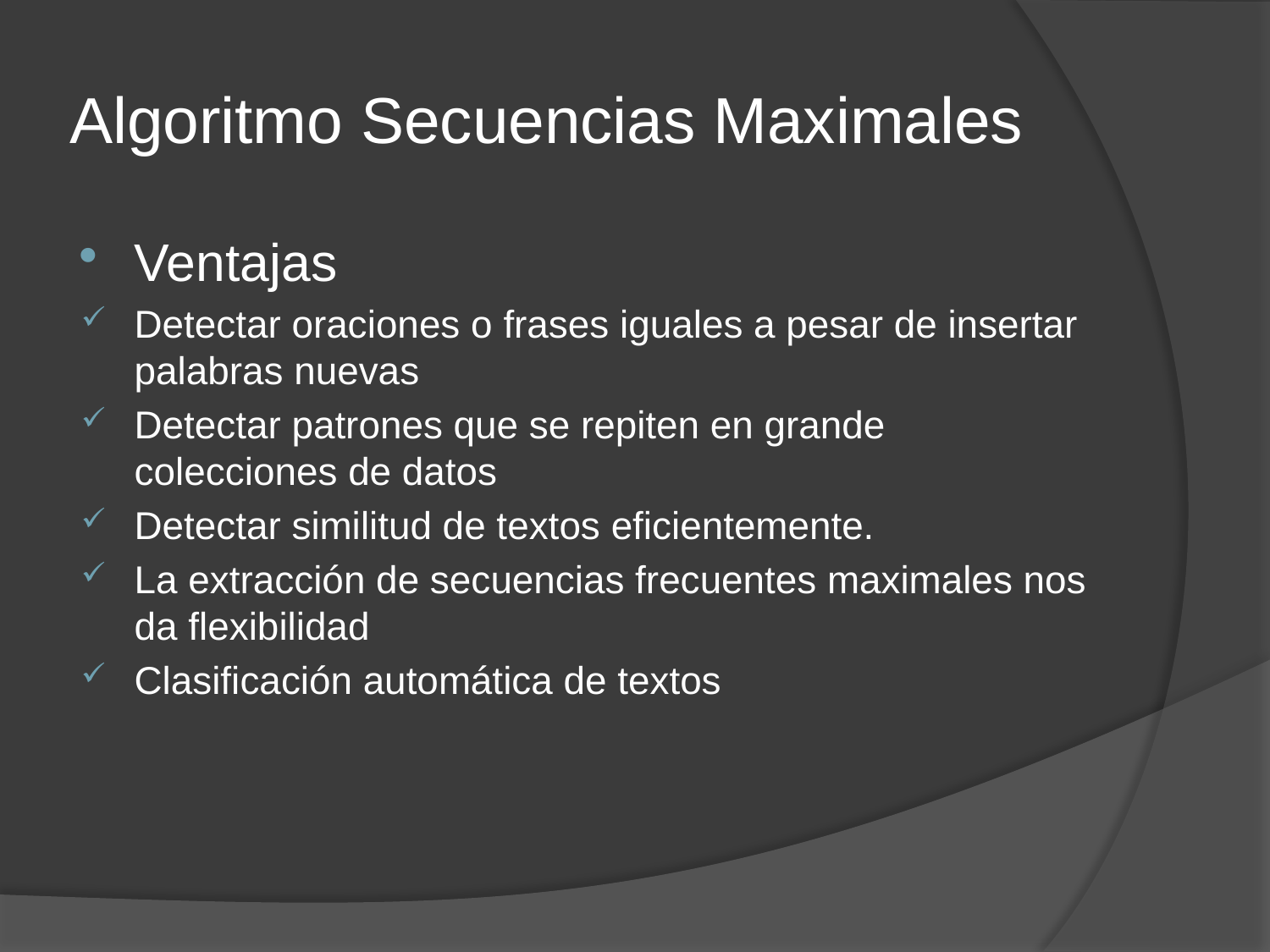

# Algoritmo Secuencias Maximales
Ventajas
Detectar oraciones o frases iguales a pesar de insertar palabras nuevas
Detectar patrones que se repiten en grande colecciones de datos
Detectar similitud de textos eficientemente.
La extracción de secuencias frecuentes maximales nos da flexibilidad
Clasificación automática de textos